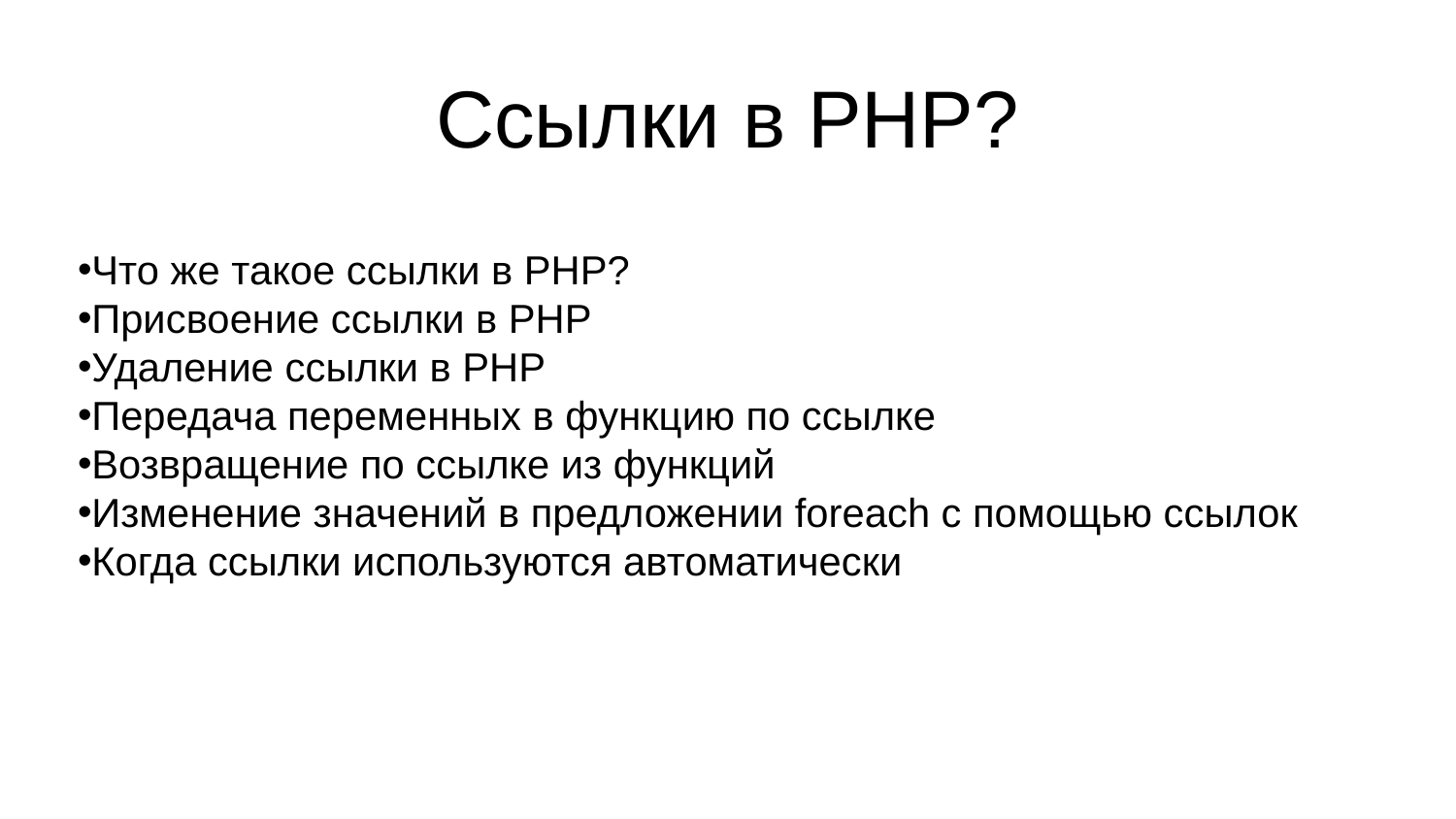

Cсылки в PHP?
Что же такое ссылки в PHP?
Присвоение ссылки в PHP
Удаление ссылки в PHP
Передача переменных в функцию по ссылке
Возвращение по ссылке из функций
Изменение значений в предложении foreach с помощью ссылок
Когда ссылки используются автоматически